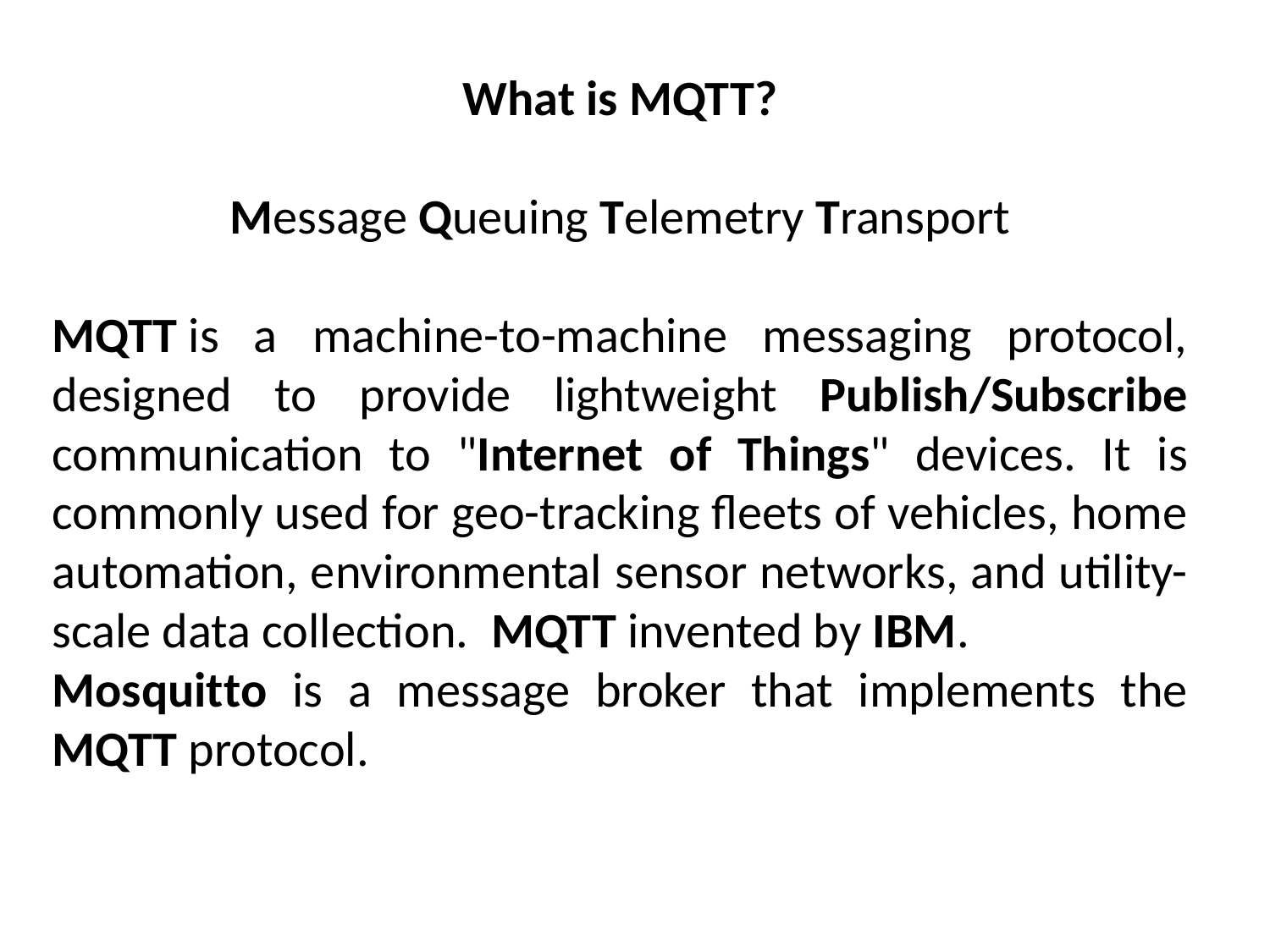

What is MQTT?

Message Queuing Telemetry Transport

MQTT is a machine-to-machine messaging protocol, designed to provide lightweight Publish/Subscribe communication to "Internet of Things" devices. It is commonly used for geo-tracking fleets of vehicles, home automation, environmental sensor networks, and utility-scale data collection.  MQTT invented by IBM.
Mosquitto is a message broker that implements the MQTT protocol.